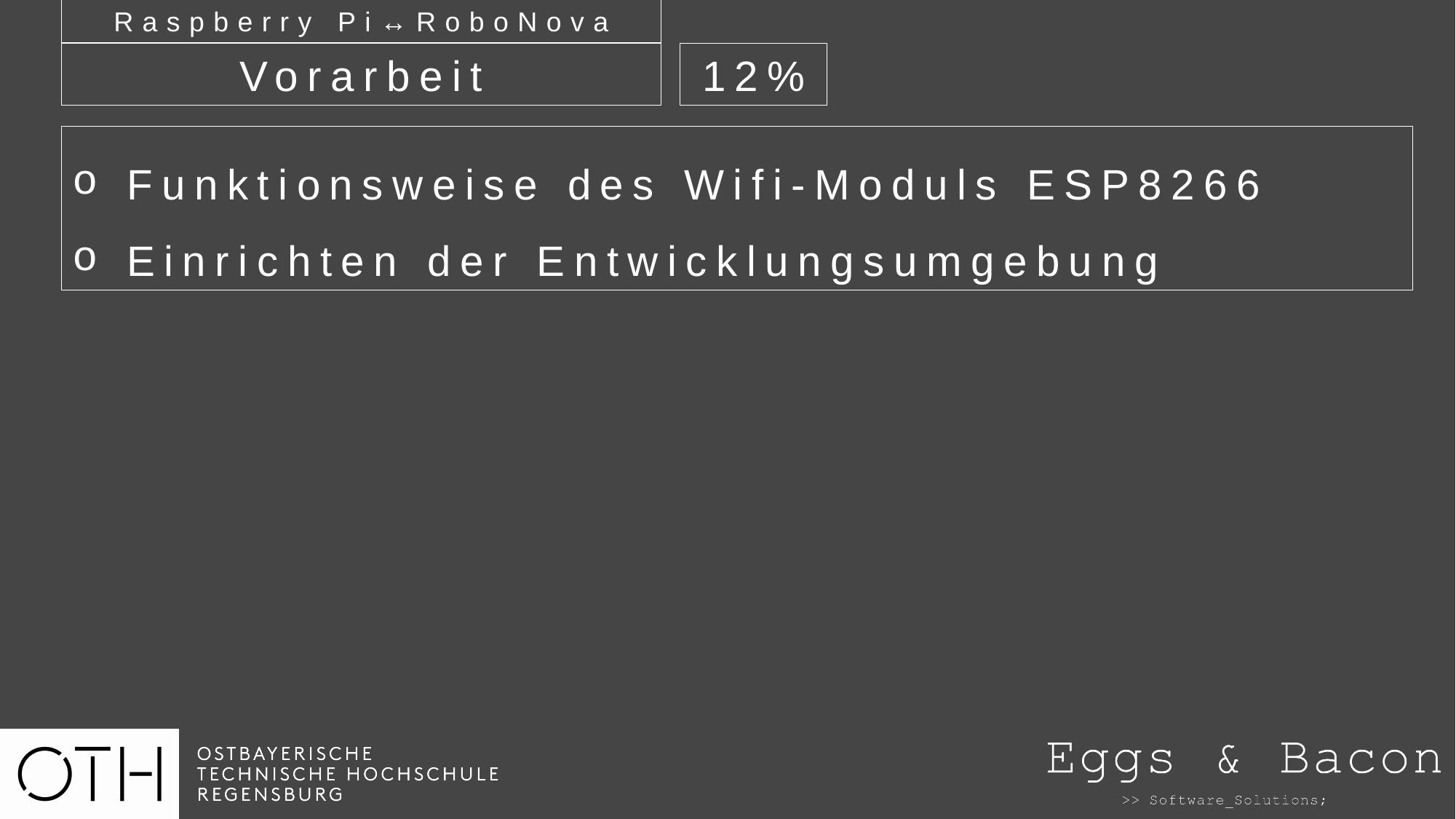

Raspberry Pi↔RoboNova
Vorarbeit
12%
Funktionsweise des Wifi-Moduls ESP8266
Einrichten der Entwicklungsumgebung